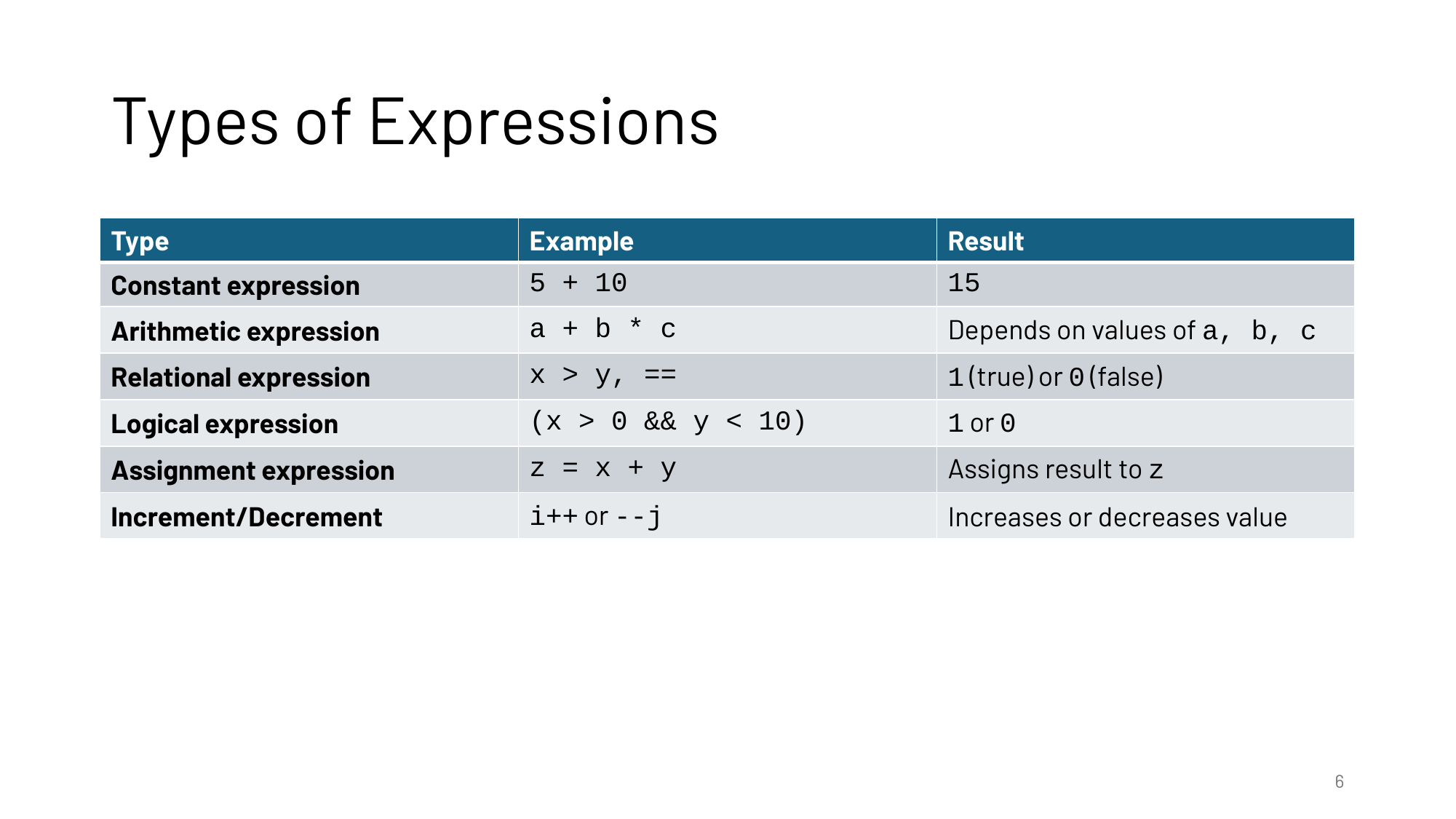

# Types of Expressions
| Type | Example | Result |
| --- | --- | --- |
| Constant expression | 5 + 10 | 15 |
| Arithmetic expression | a + b \* c | Depends on values of a, b, c |
| Relational expression | x > y, == | 1 (true) or 0 (false) |
| Logical expression | (x > 0 && y < 10) | 1 or 0 |
| Assignment expression | z = x + y | Assigns result to z |
| Increment/Decrement | i++ or --j | Increases or decreases value |
6